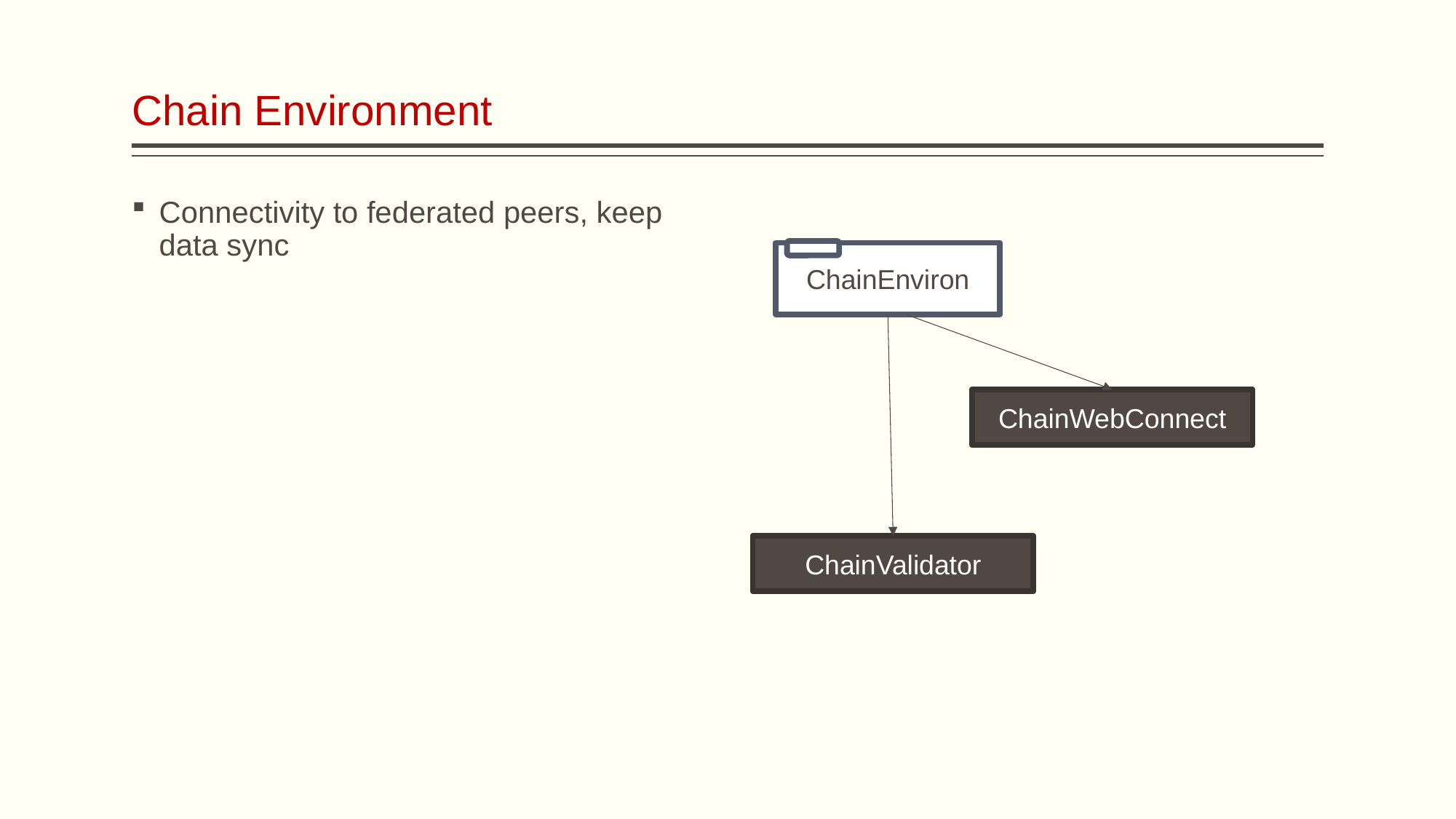

# Chain Environment
Connectivity to federated peers, keep data sync

ChainEnviron
ChainWebConnect
ChainValidator